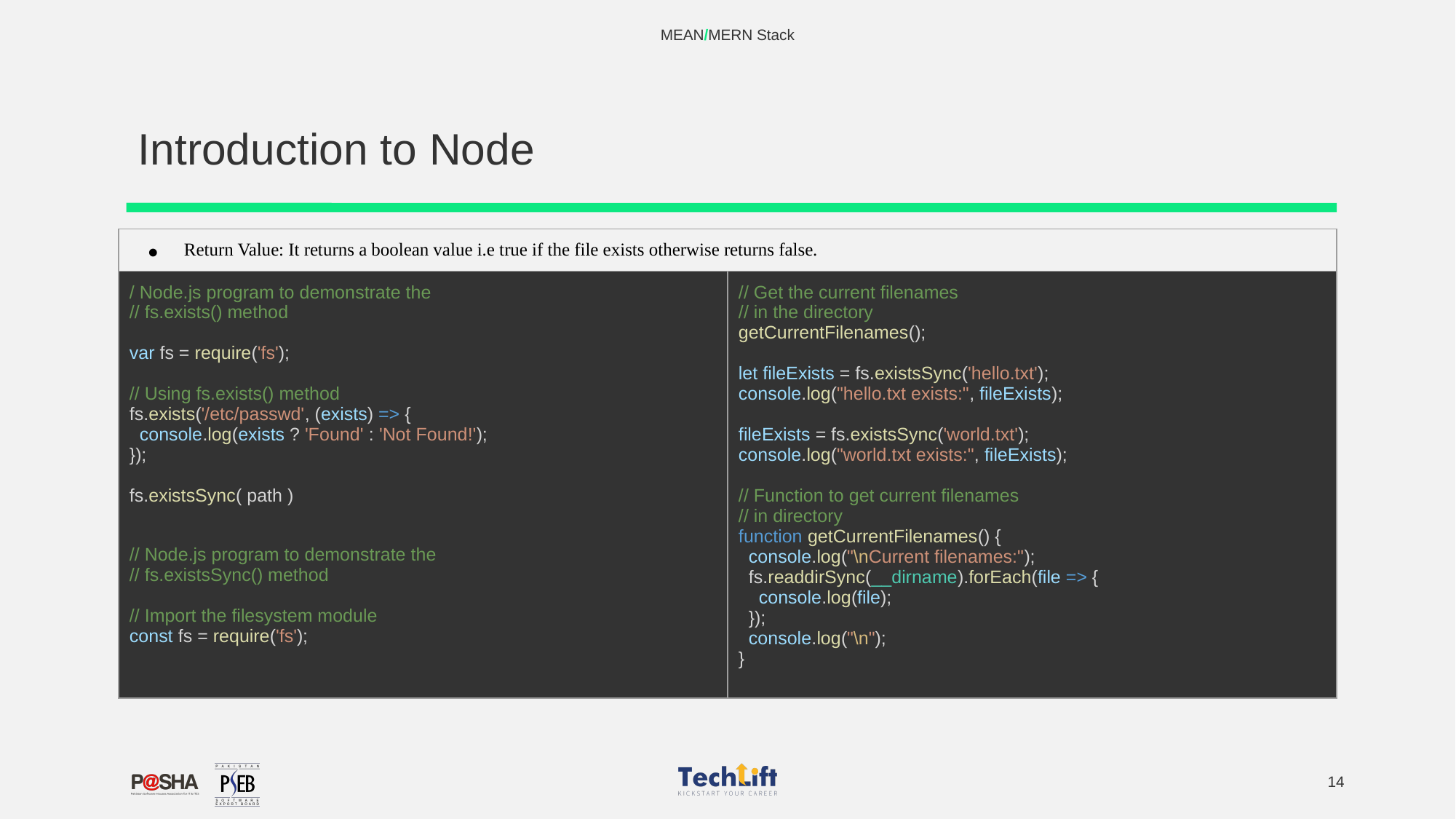

MEAN/MERN Stack
# Introduction to Node
| Return Value: It returns a boolean value i.e true if the file exists otherwise returns false. |  |
| --- | --- |
| / Node.js program to demonstrate the // fs.exists() method var fs = require('fs'); // Using fs.exists() method fs.exists('/etc/passwd', (exists) => { console.log(exists ? 'Found' : 'Not Found!'); }); fs.existsSync( path ) // Node.js program to demonstrate the // fs.existsSync() method // Import the filesystem module const fs = require('fs'); | // Get the current filenames // in the directory getCurrentFilenames(); let fileExists = fs.existsSync('hello.txt'); console.log("hello.txt exists:", fileExists); fileExists = fs.existsSync('world.txt'); console.log("world.txt exists:", fileExists); // Function to get current filenames // in directory function getCurrentFilenames() { console.log("\nCurrent filenames:"); fs.readdirSync(\_\_dirname).forEach(file => { console.log(file); }); console.log("\n"); } |
14